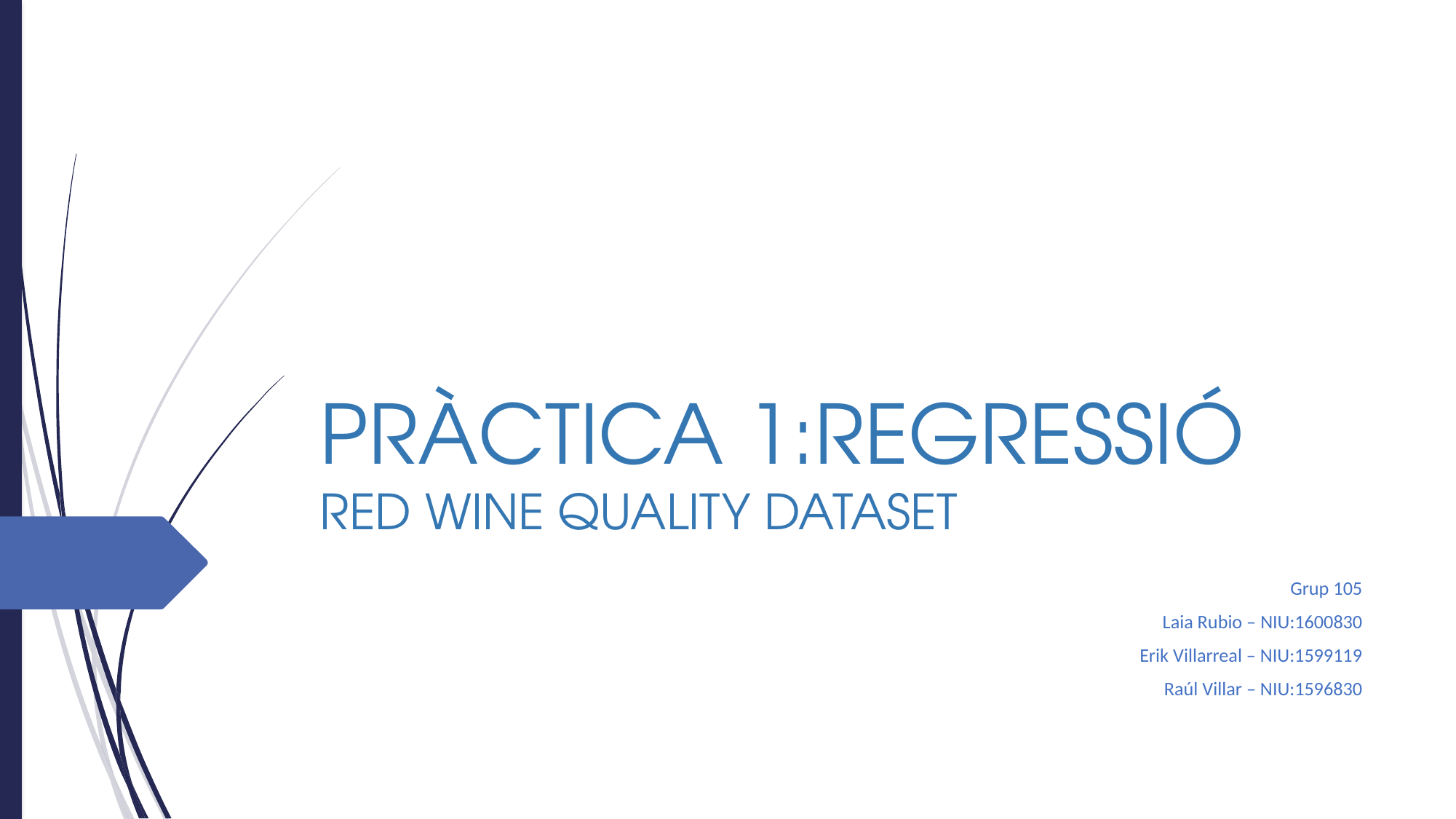

# PRÀCTICA 1:REGRESSIÓ RED WINE QUALITY DATASET
Grup 105
Laia Rubio – NIU:1600830
Erik Villarreal – NIU:1599119
Raúl Villar – NIU:1596830